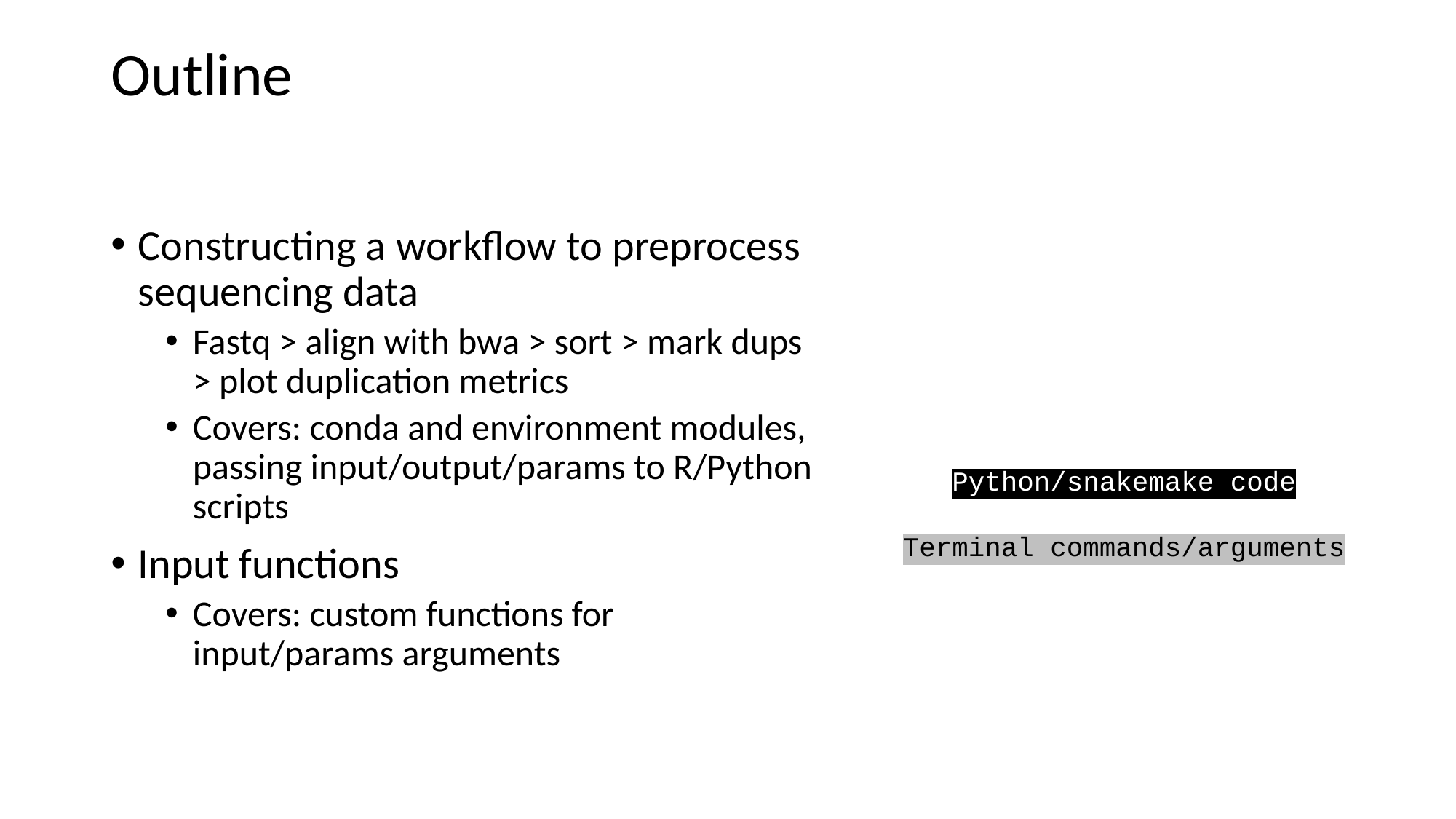

# Outline
Constructing a workflow to preprocess sequencing data
Fastq > align with bwa > sort > mark dups > plot duplication metrics
Covers: conda and environment modules, passing input/output/params to R/Python scripts
Input functions
Covers: custom functions for input/params arguments
Python/snakemake code

Terminal commands/arguments